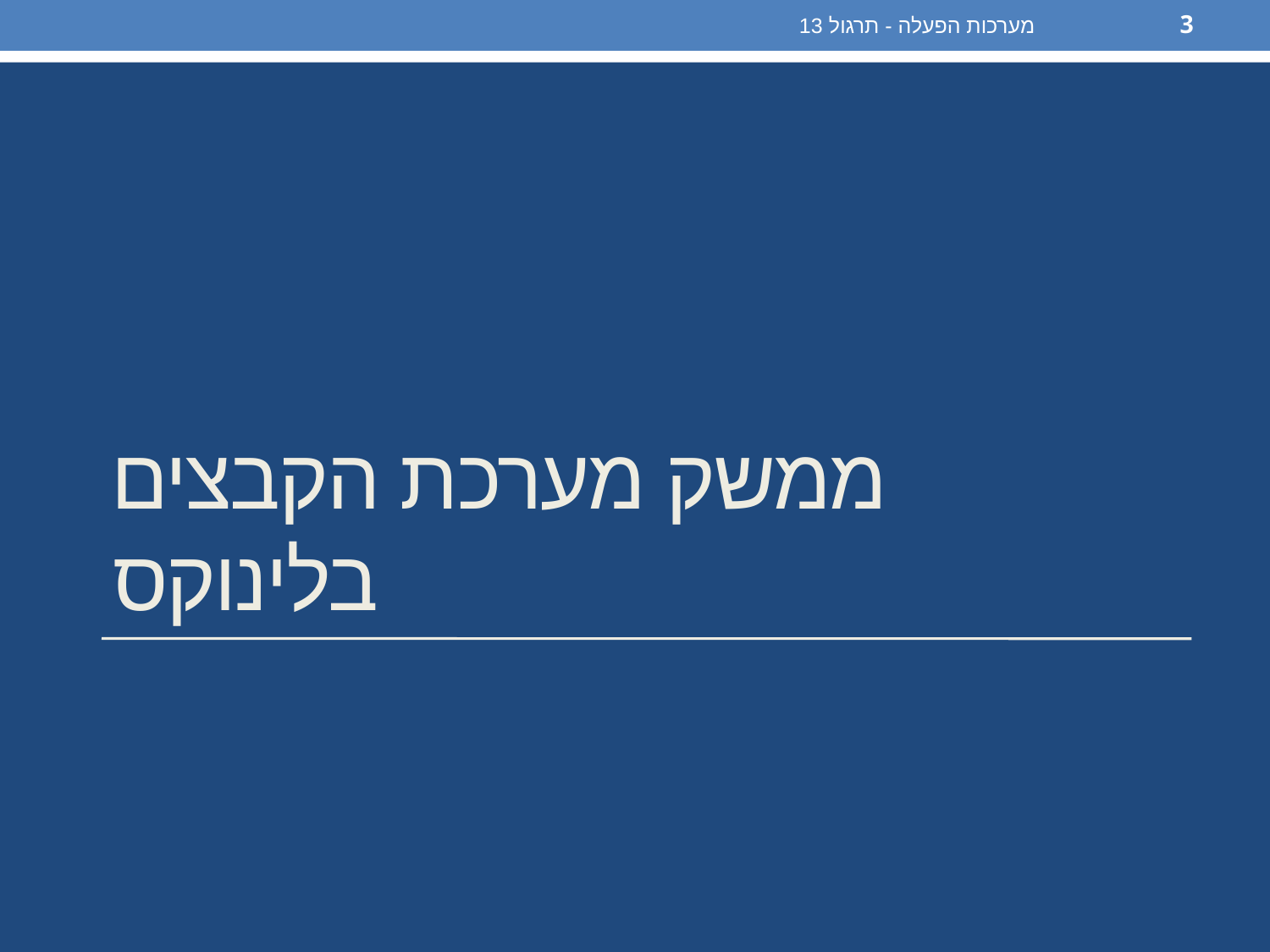

מערכות הפעלה - תרגול 13
3
# ממשק מערכת הקבצים בלינוקס